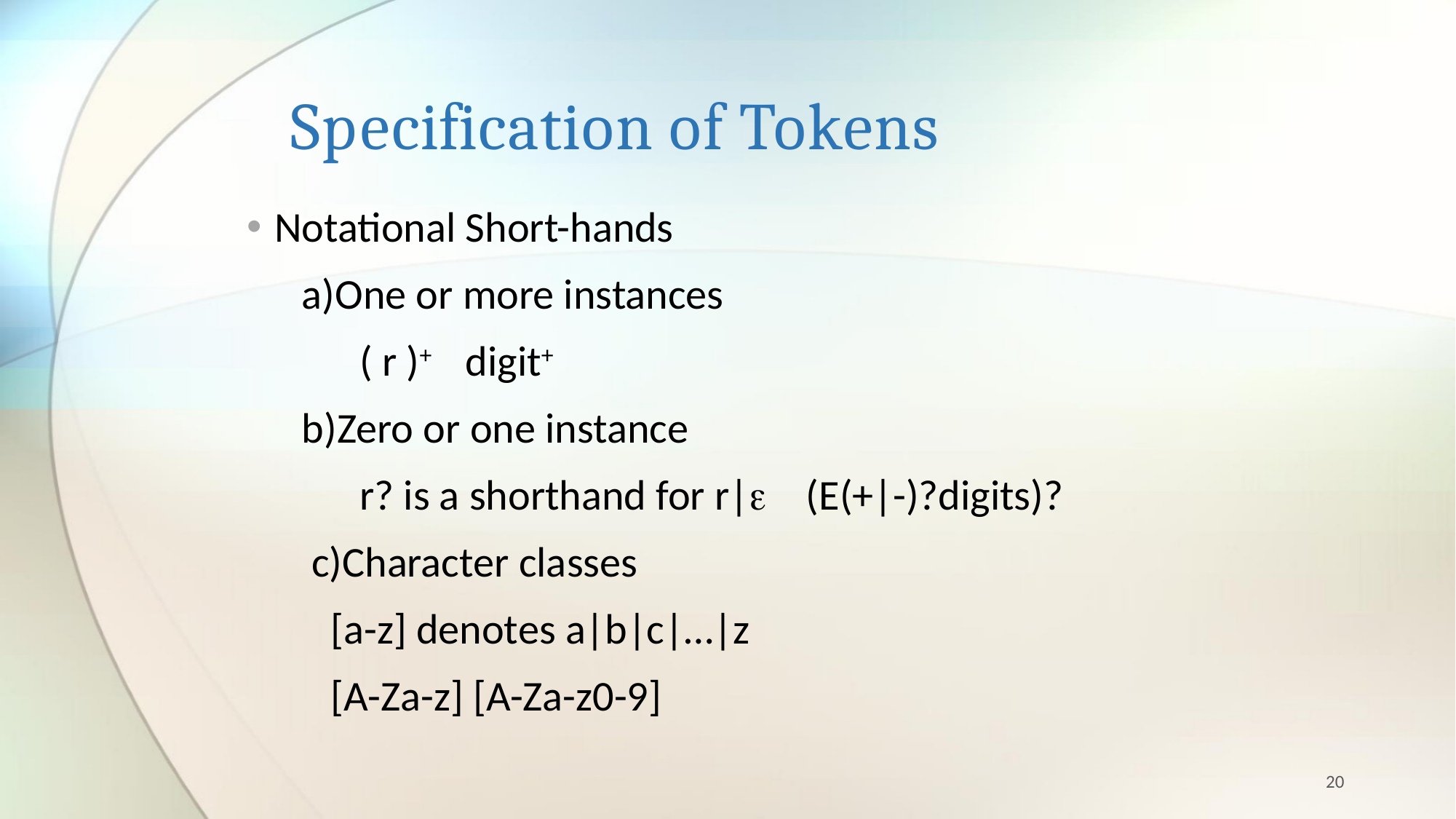

# Specification of Tokens
Notational Short-hands
a)One or more instances
      ( r )+      digit+
b)Zero or one instance
      r? is a shorthand for r|ε    (E(+|-)?digits)?
 c)Character classes
   [a-z] denotes a|b|c|…|z
   [A-Za-z] [A-Za-z0-9]
20